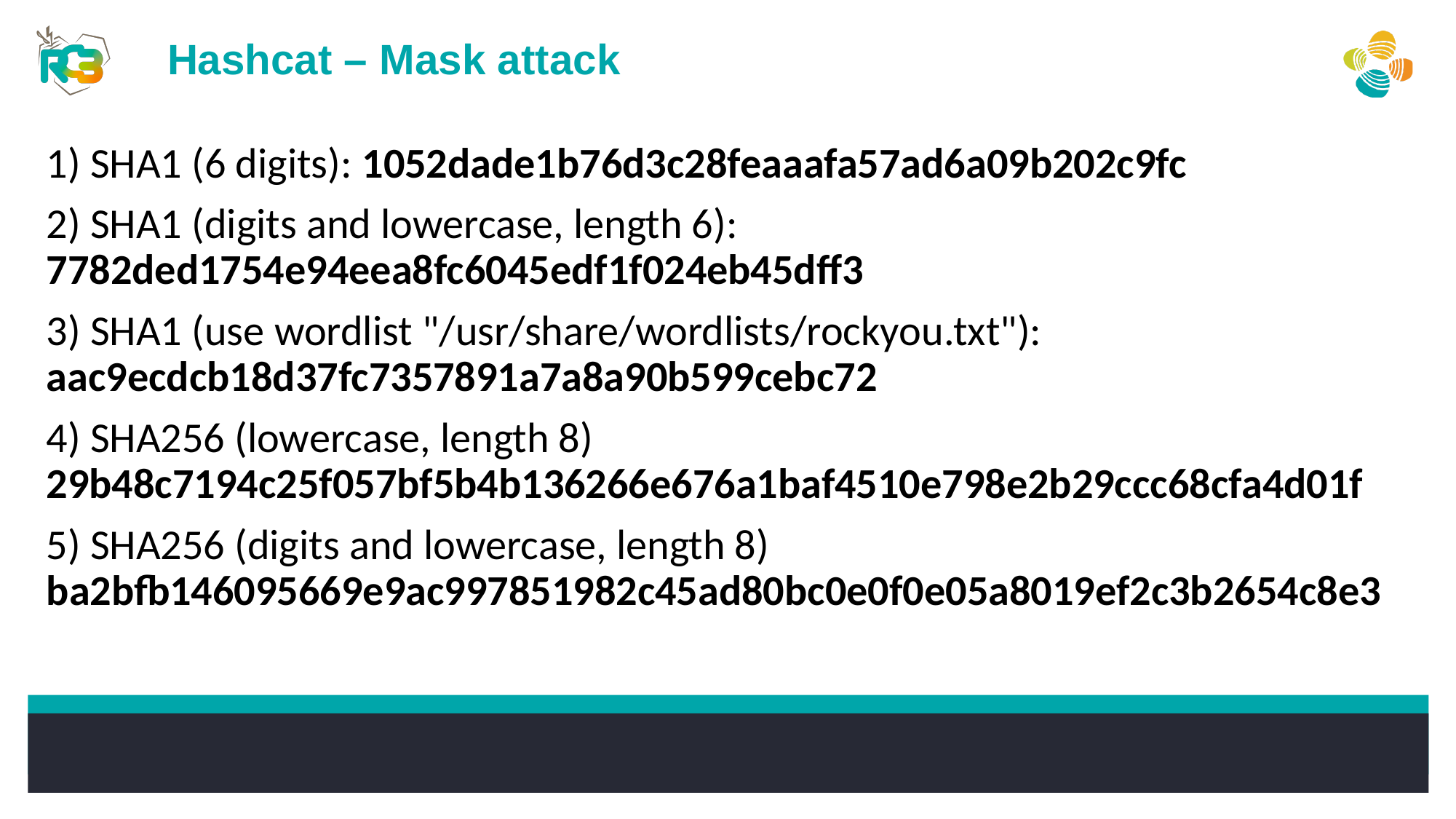

Hashcat – Mask attack
1) SHA1 (6 digits): 1052dade1b76d3c28feaaafa57ad6a09b202c9fc
2) SHA1 (digits and lowercase, length 6): 7782ded1754e94eea8fc6045edf1f024eb45dff3
3) SHA1 (use wordlist "/usr/share/wordlists/rockyou.txt"): aac9ecdcb18d37fc7357891a7a8a90b599cebc72
4) SHA256 (lowercase, length 8) 29b48c7194c25f057bf5b4b136266e676a1baf4510e798e2b29ccc68cfa4d01f
5) SHA256 (digits and lowercase, length 8) ba2bfb146095669e9ac997851982c45ad80bc0e0f0e05a8019ef2c3b2654c8e3